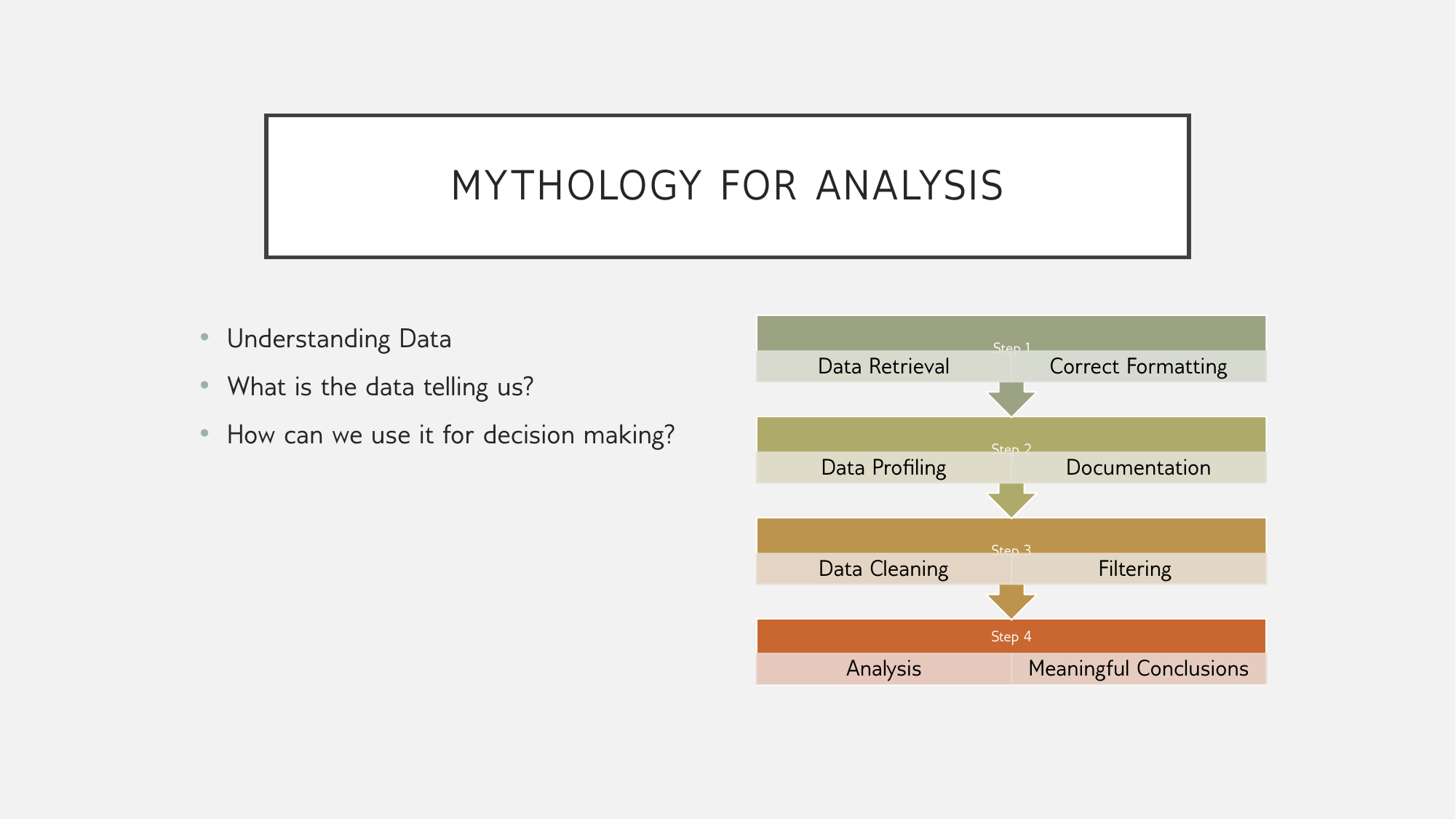

# Mythology for Analysis
Understanding Data
What is the data telling us?
How can we use it for decision making?
Step 4
Analysis
Meaningful Conclusions
Step 3
Data Cleaning
Filtering
Step 2
Data Profiling
Documentation
Step 1
Data Retrieval
Correct Formatting